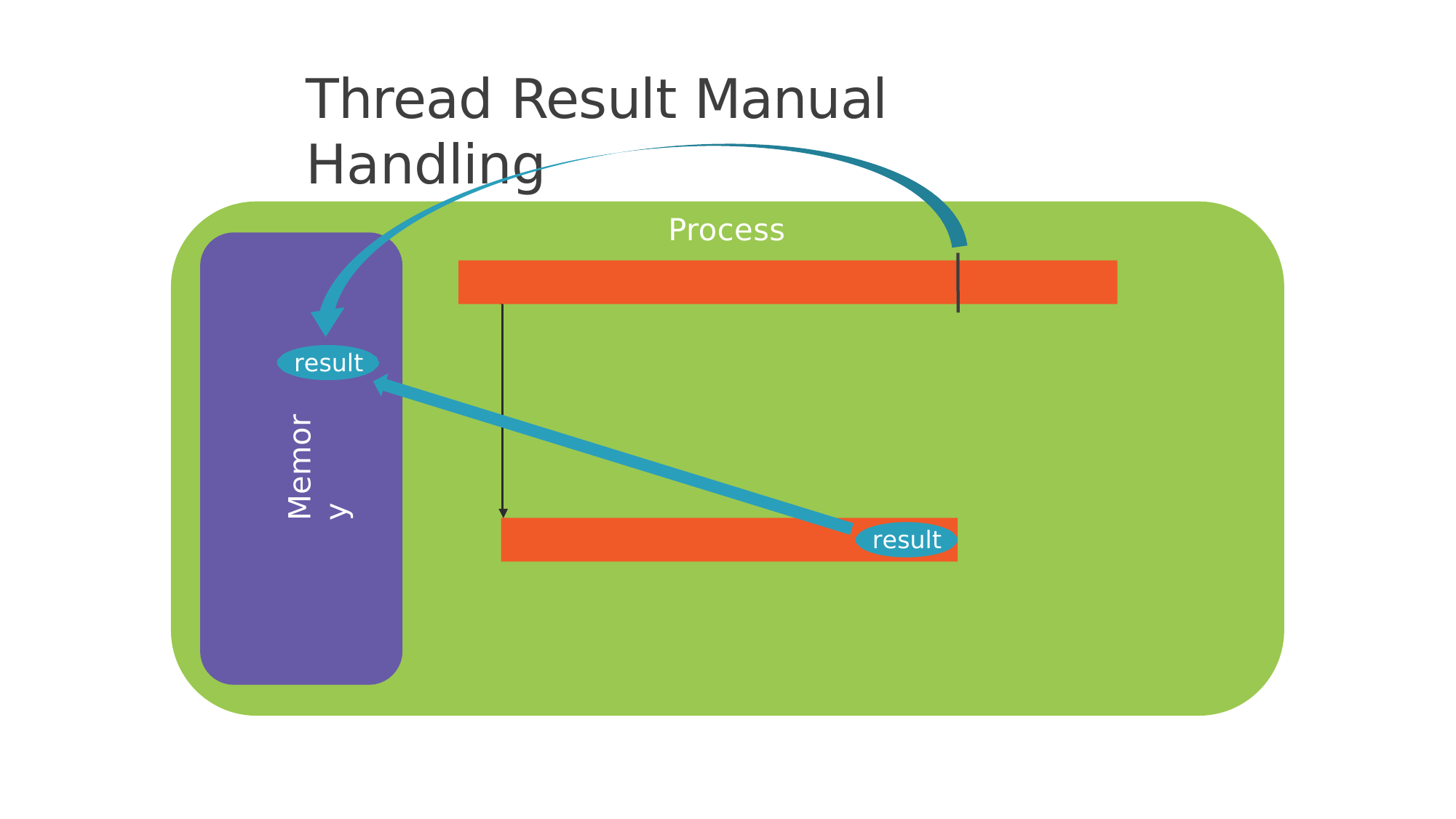

# Thread Result Manual Handling

Process

result
Memory
result
30